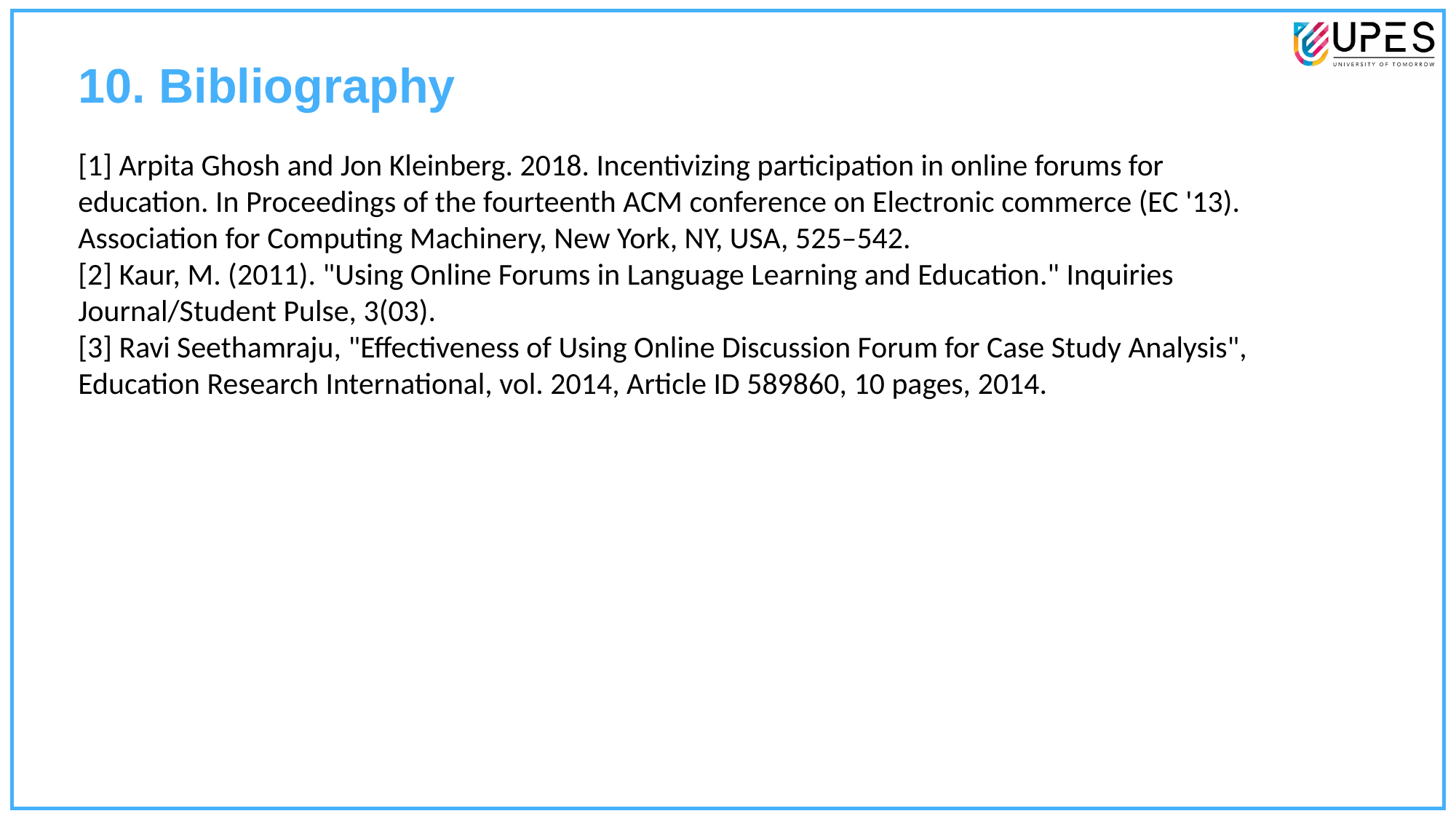

10. Bibliography
[1] Arpita Ghosh and Jon Kleinberg. 2018. Incentivizing participation in online forums for education. In Proceedings of the fourteenth ACM conference on Electronic commerce (EC '13). Association for Computing Machinery, New York, NY, USA, 525–542.
[2] Kaur, M. (2011). "Using Online Forums in Language Learning and Education." Inquiries Journal/Student Pulse, 3(03).
[3] Ravi Seethamraju, "Effectiveness of Using Online Discussion Forum for Case Study Analysis", Education Research International, vol. 2014, Article ID 589860, 10 pages, 2014.